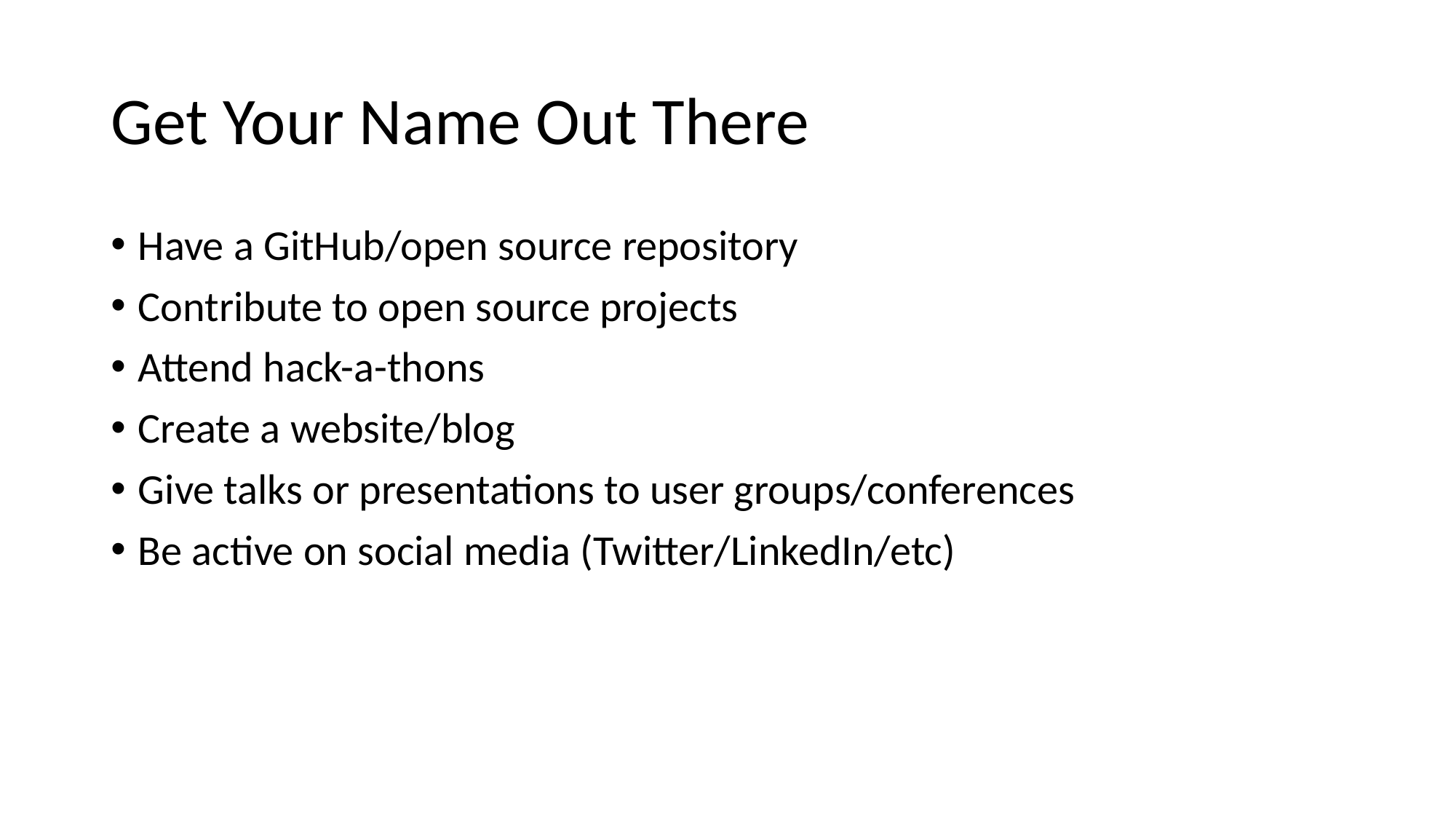

# Get Your Name Out There
Have a GitHub/open source repository
Contribute to open source projects
Attend hack-a-thons
Create a website/blog
Give talks or presentations to user groups/conferences
Be active on social media (Twitter/LinkedIn/etc)